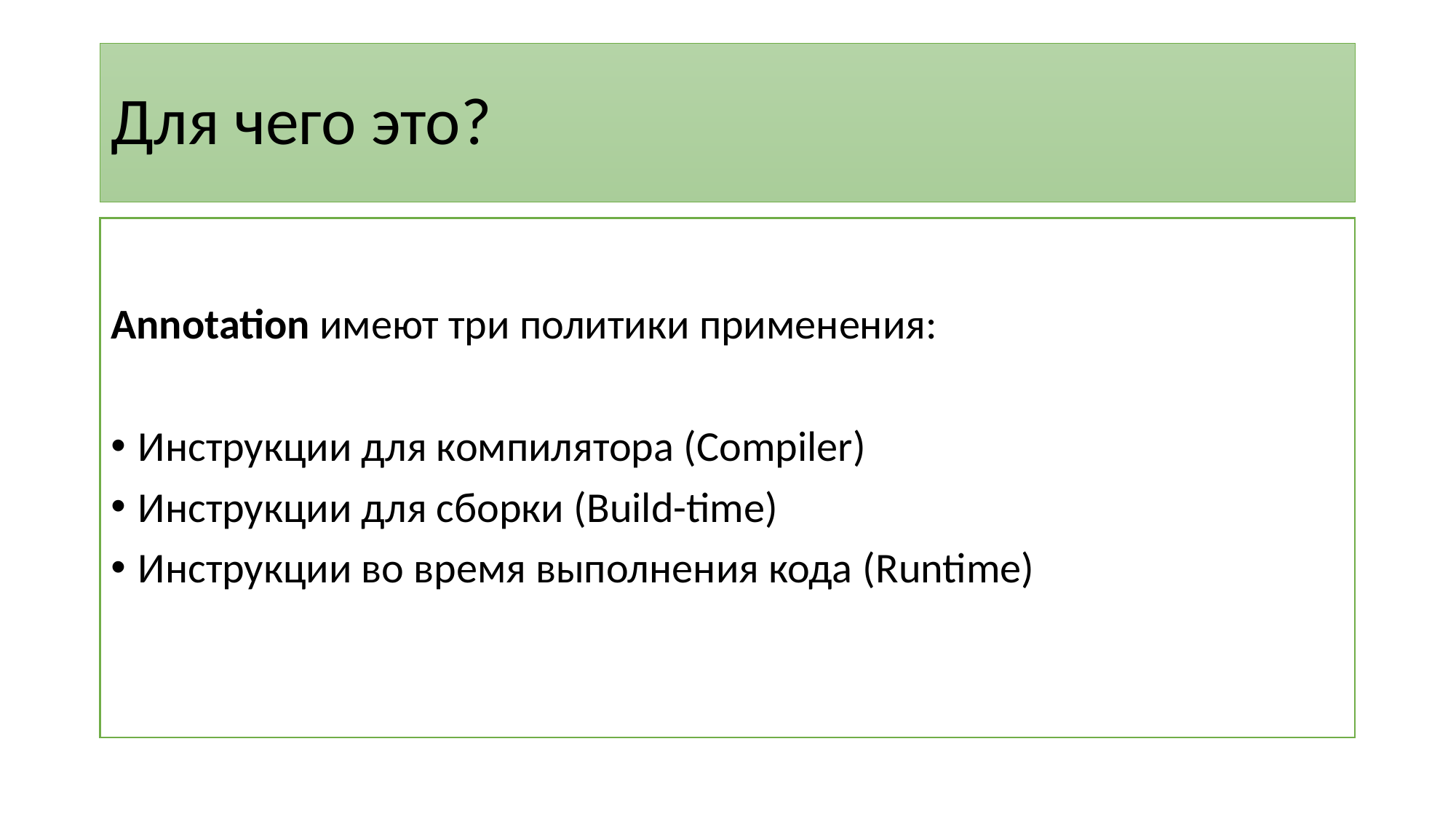

# Для чего это?
Annotation имеют три политики применения:

Инструкции для компилятора (Compiler)
Инструкции для сборки (Build-time)
Инструкции во время выполнения кода (Runtime)